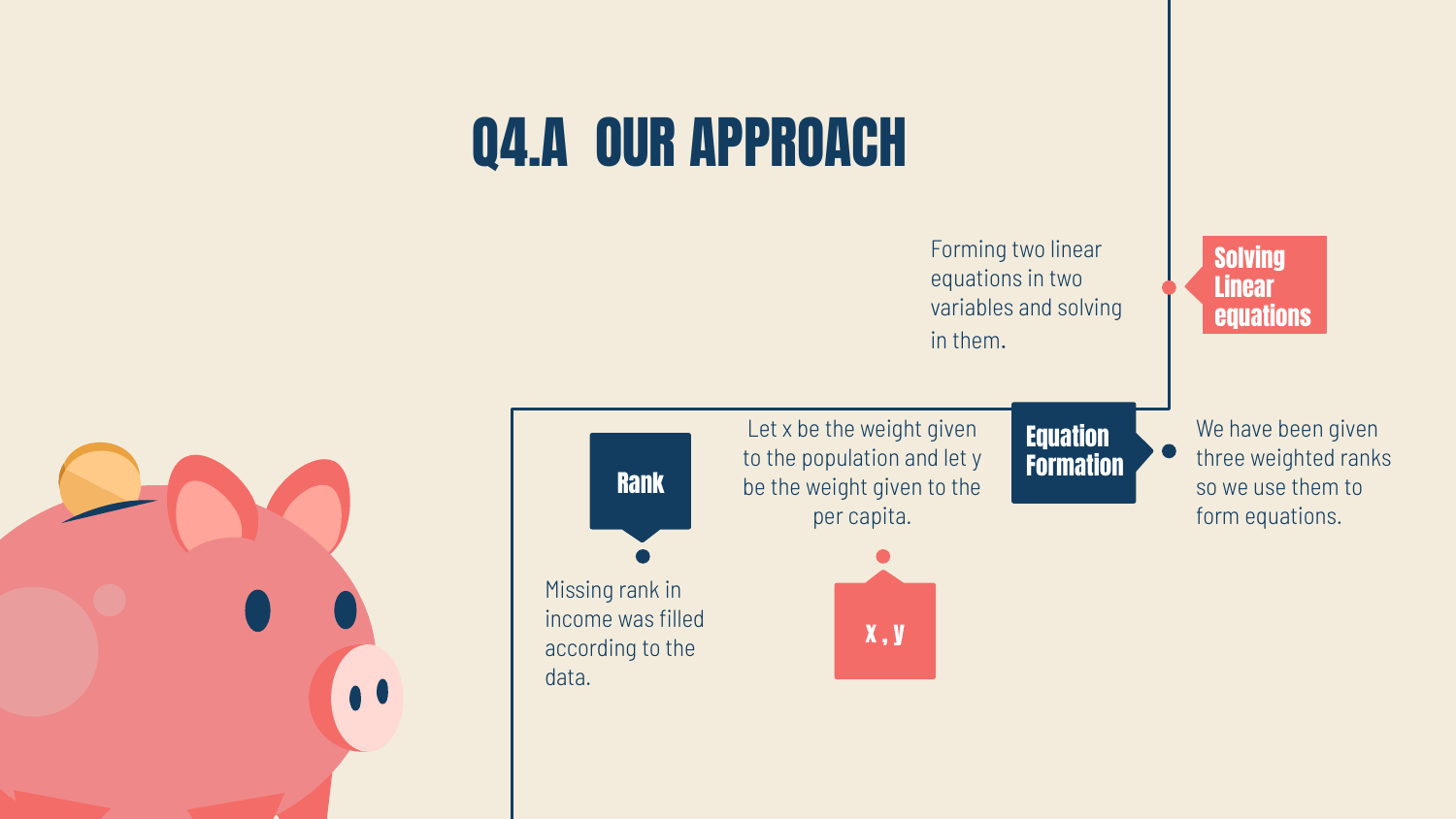

# Q4.A  OUR APPROACH
Forming two linear equations in two variables and solving in them.

Solving
Linear equations
Let x be the weight given to the population and let y be the weight given to the per capita.

We have been given three weighted ranks so we use them to form equations.
Equation
Formation

Rank
Missing rank in income was filled according to the data.
x , y